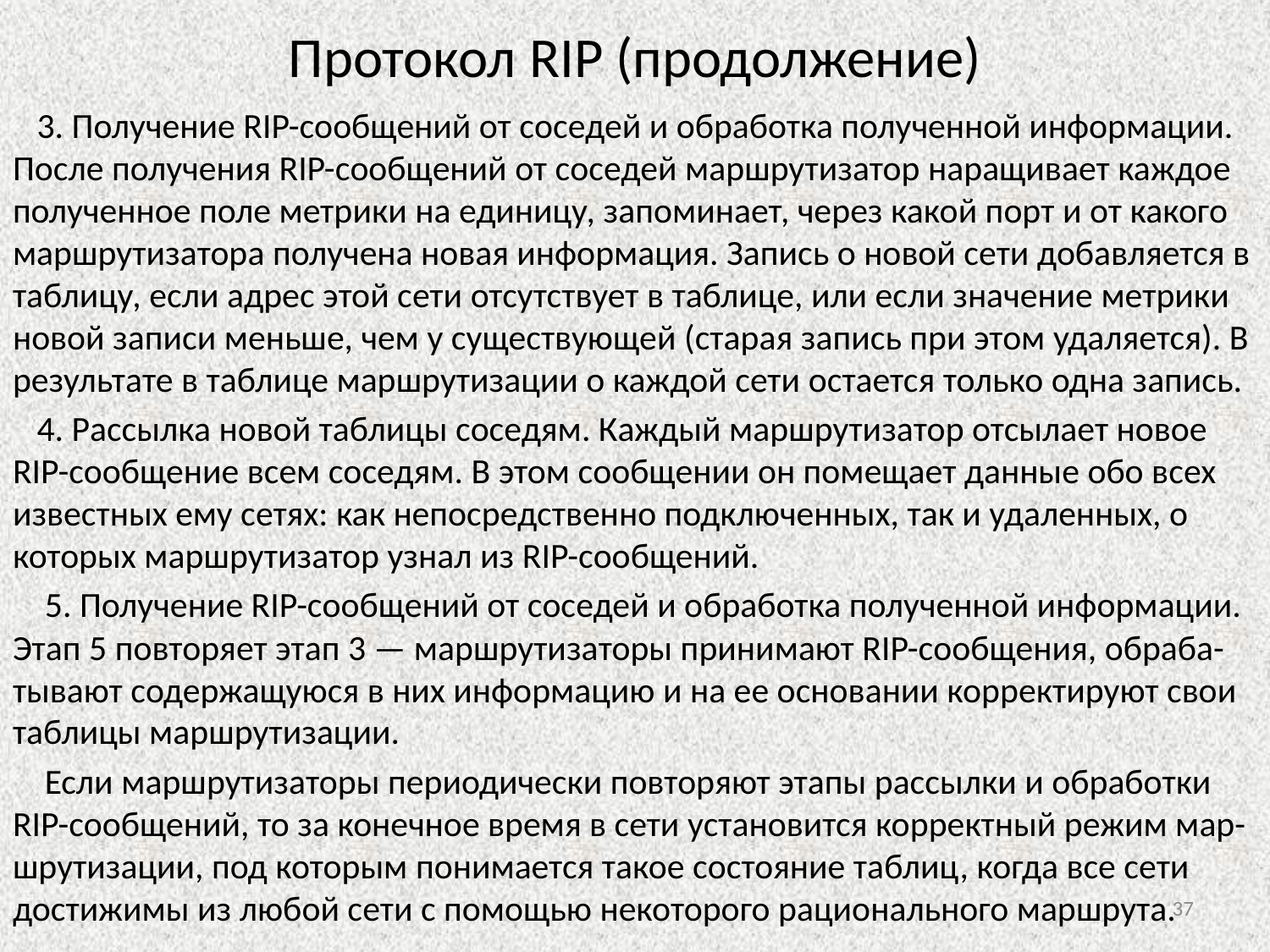

# Протокол RIP (продолжение)
   3. Получение RIP-сообщений от соседей и обработка полученной информации. После получения RIP-сообщений от соседей маршрутизатор наращивает каждое полученное поле метрики на единицу, запоминает, через какой порт и от какого маршрутизатора получена новая информация. Запись о новой сети добавляется в таблицу, если адрес этой сети отсутствует в таблице, или если значение метрики новой записи меньше, чем у существующей (старая запись при этом удаляется). В результате в таблице маршрутизации о каждой сети остается только одна запись.
   4. Рассылка новой таблицы соседям. Каждый маршрутизатор отсылает новое RIP-сообщение всем соседям. В этом сообщении он помещает данные обо всех известных ему сетях: как непосредственно подключенных, так и удаленных, о которых маршрутизатор узнал из RIP-сообщений.
    5. Получение RIP-сообщений от соседей и обработка полученной информации. Этап 5 повторяет этап 3 — маршрутизаторы принимают RIP-сообщения, обраба-тывают содержащуюся в них информацию и на ее основании корректируют свои таблицы маршрутизации.
    Если маршрутизаторы периодически повторяют этапы рассылки и обработки RIP-сообщений, то за конечное время в сети установится корректный режим мар-шрутизации, под которым понимается такое состояние таблиц, когда все сети достижимы из любой сети с помощью некоторого рационального маршрута.
37